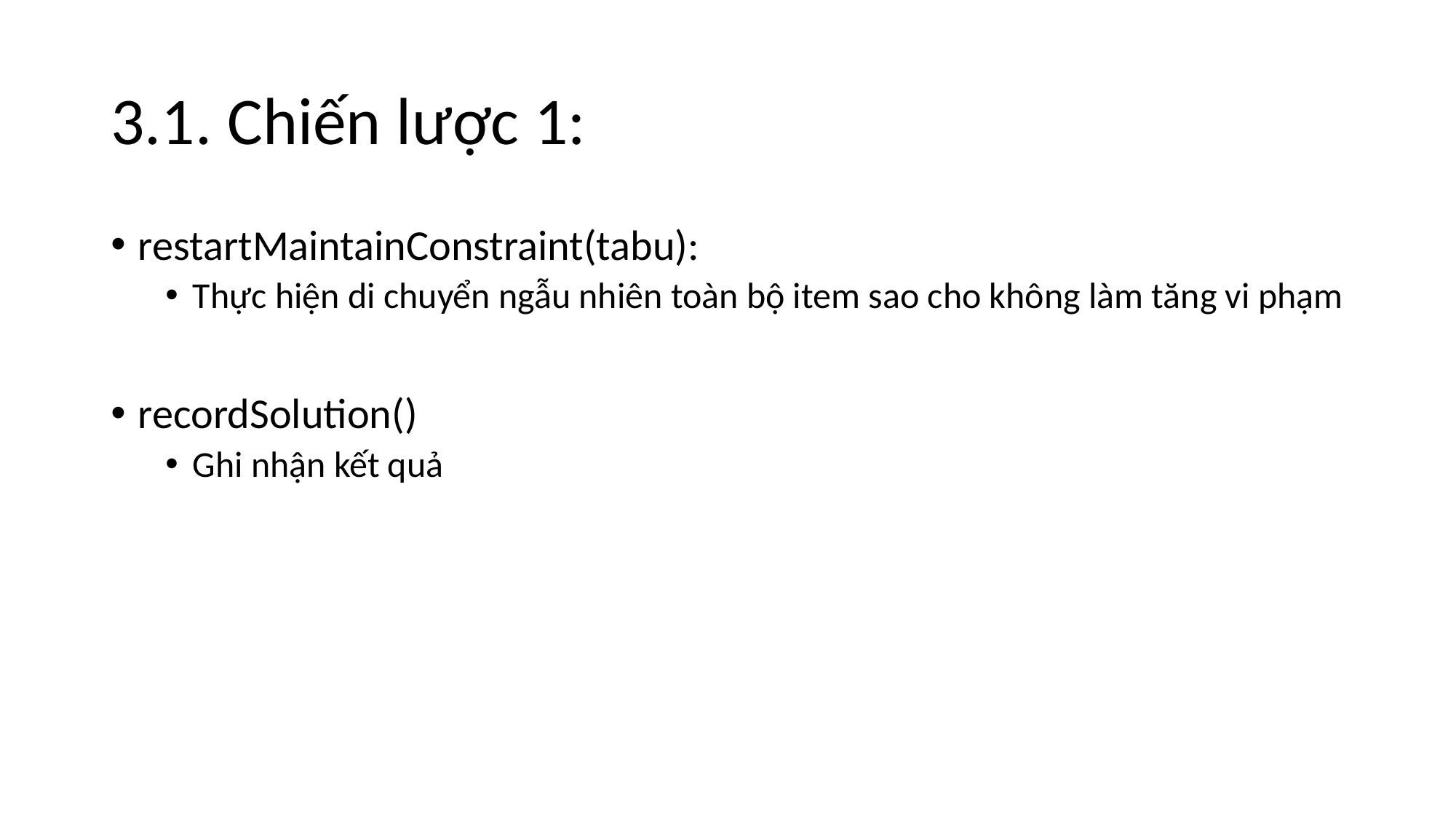

# 3.1. Chiến lược 1:
restartMaintainConstraint(tabu):
Thực hiện di chuyển ngẫu nhiên toàn bộ item sao cho không làm tăng vi phạm

recordSolution()
Ghi nhận kết quả